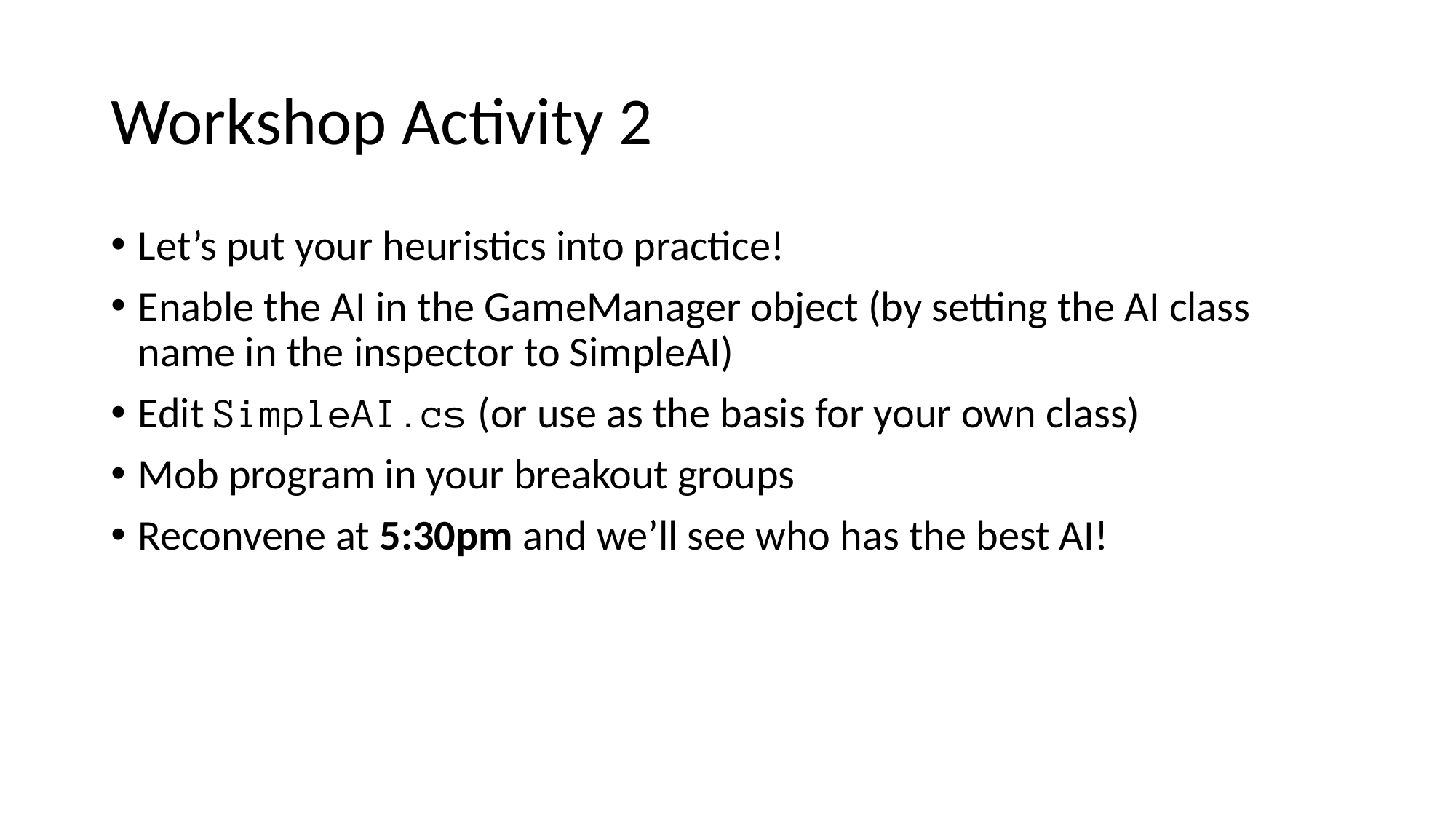

# Workshop Activity 2
Let’s put your heuristics into practice!
Enable the AI in the GameManager object (by setting the AI class name in the inspector to SimpleAI)
Edit SimpleAI.cs (or use as the basis for your own class)
Mob program in your breakout groups
Reconvene at 5:30pm and we’ll see who has the best AI!